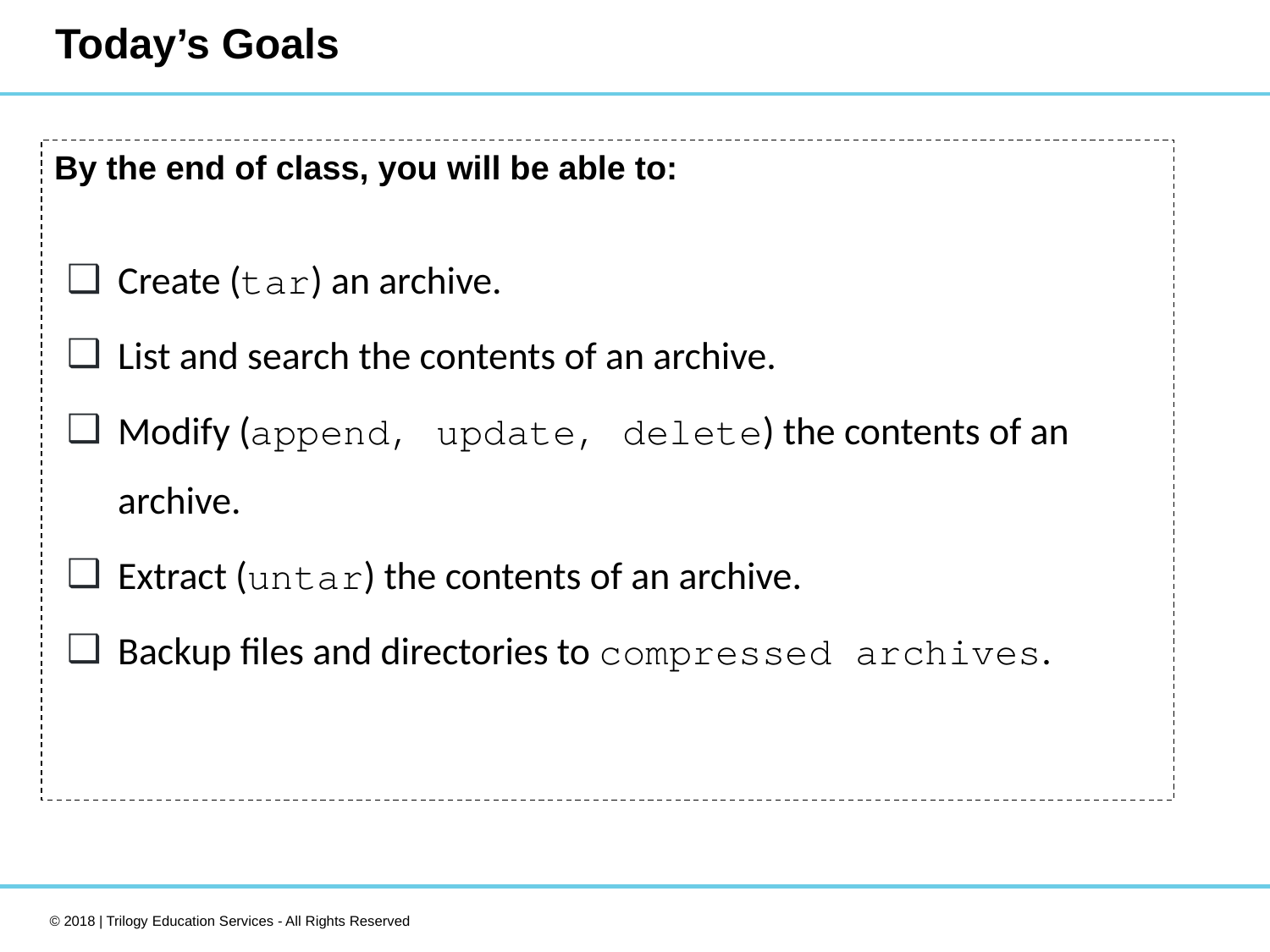

# Today’s Goals
By the end of class, you will be able to:

Create (tar) an archive.
List and search the contents of an archive.
Modify (append, update, delete) the contents of an archive.
Extract (untar) the contents of an archive.
Backup files and directories to compressed archives.